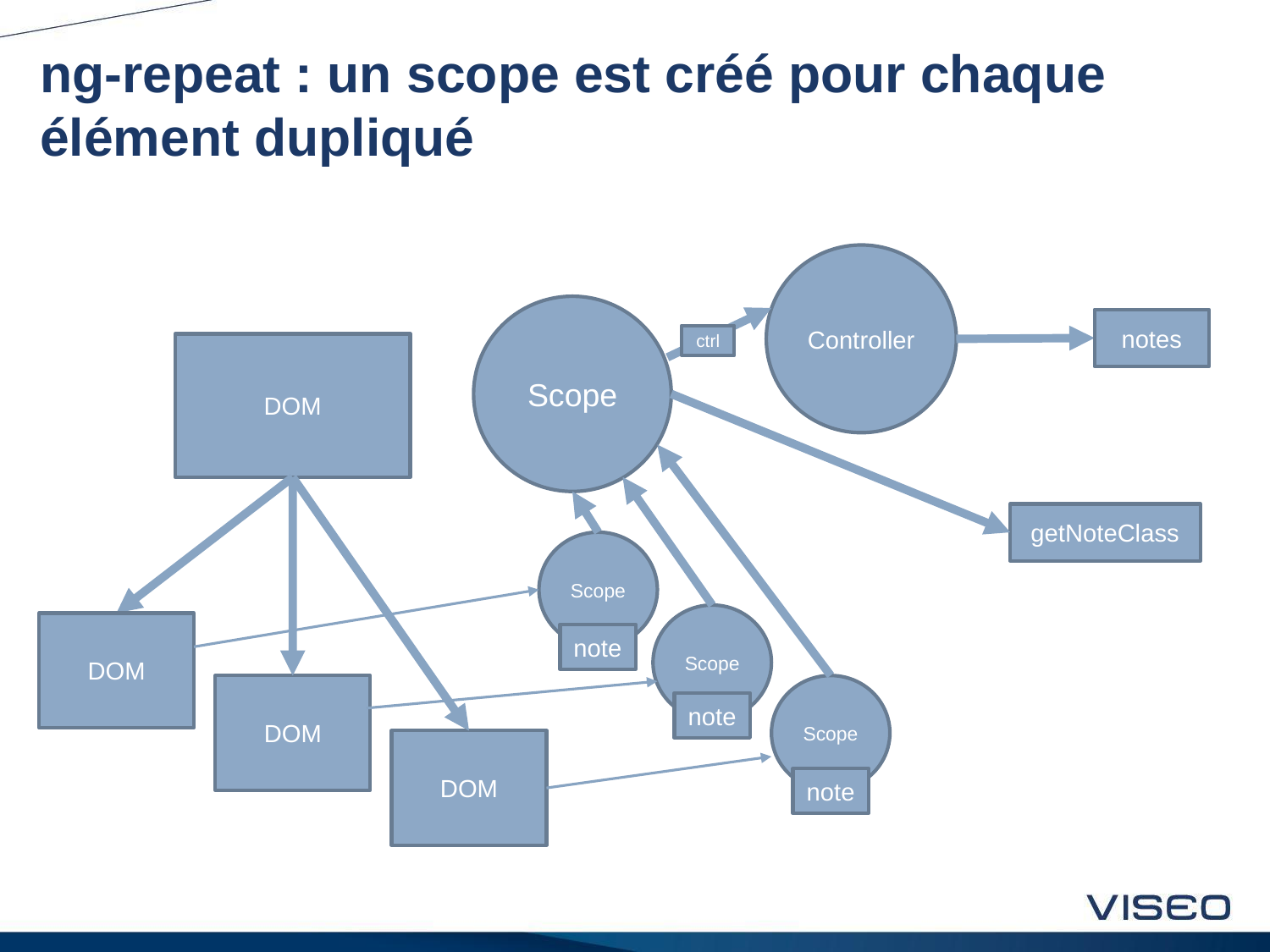

# ng-repeat : un scope est créé pour chaque élément dupliqué
Controller
Scope
notes
ctrl
DOM
getNoteClass
Scope
Scope
DOM
note
Scope
DOM
note
DOM
note